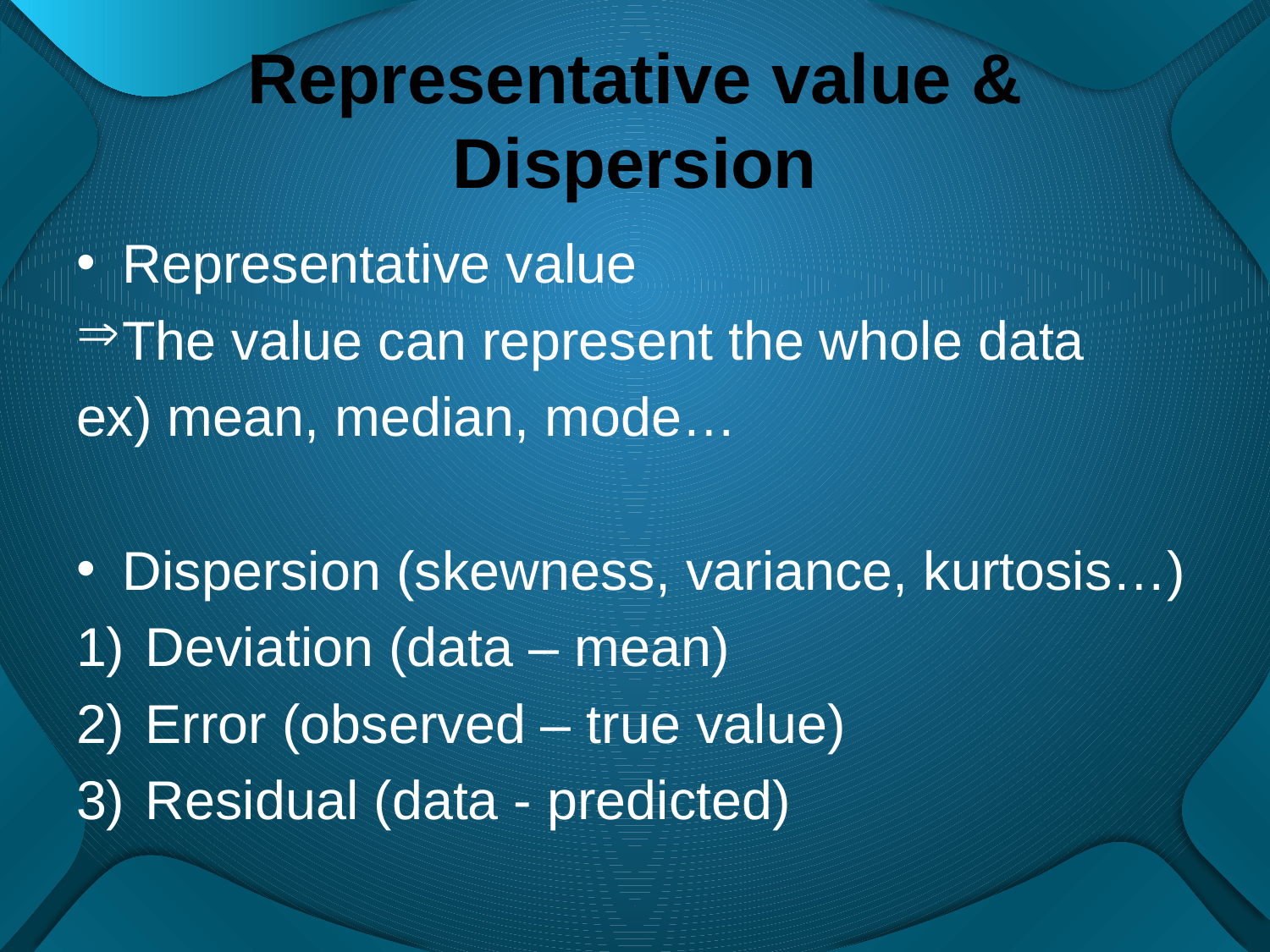

# Representative value & Dispersion
Representative value
The value can represent the whole data
ex) mean, median, mode…

Dispersion (skewness, variance, kurtosis…)
Deviation (data – mean)
Error (observed – true value)
Residual (data - predicted)